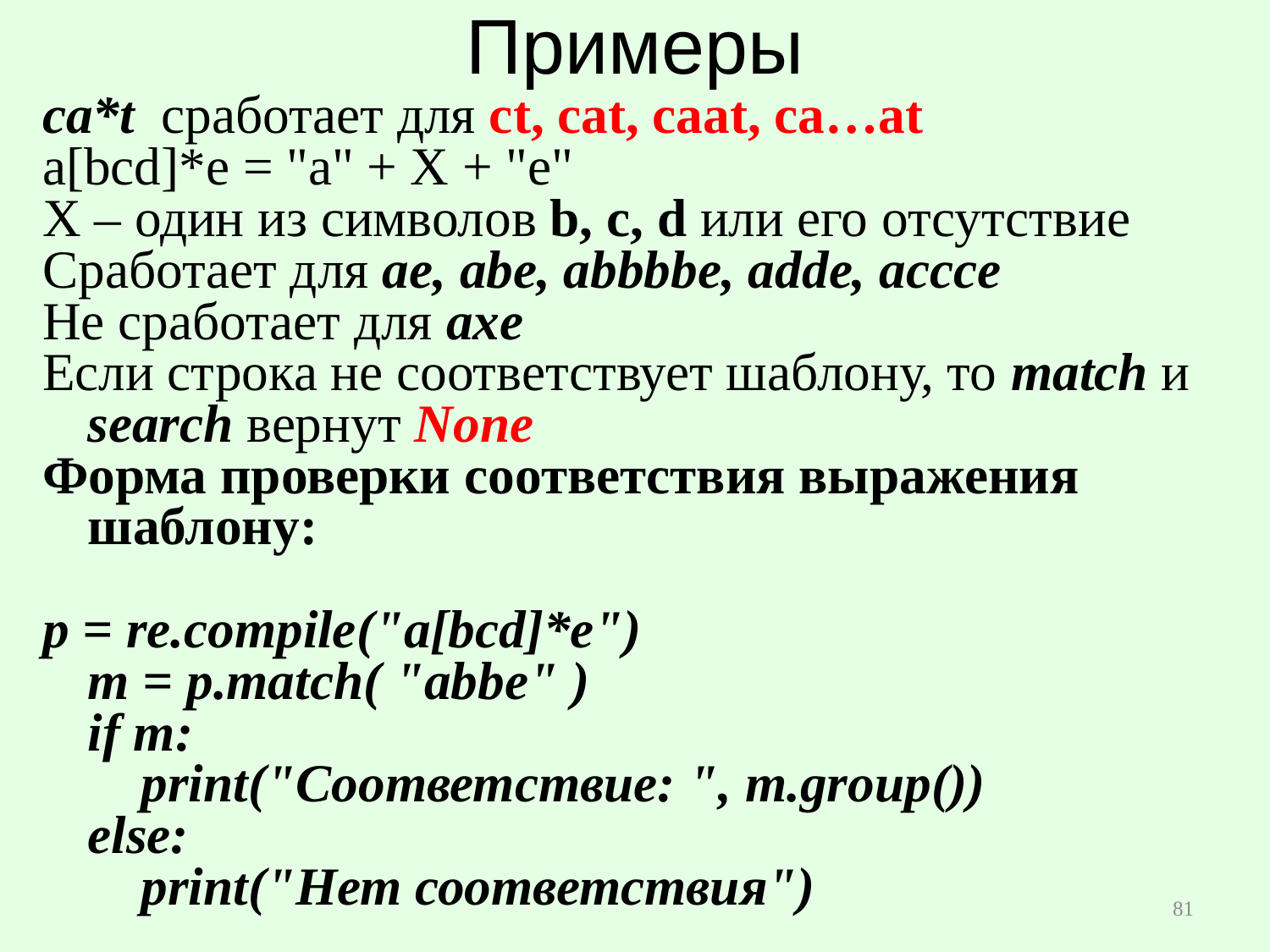

# Примеры
ca*t  сработает для сt, cat, caat, ca…at
a[bcd]*e = "a" + X + "e"
X – один из символов b, c, d или его отсутствие
Сработает для ae, abe, abbbbe, adde, accce
Не сработает для axe
Если строка не соответствует шаблону, то match и search вернут None
Форма проверки соответствия выражения шаблону:

p = re.compile("a[bcd]*e")
m = p.match( "abbe" )
if m:
    print("Соответствие: ", m.group())
else:
    print("Нет соответствия")
81